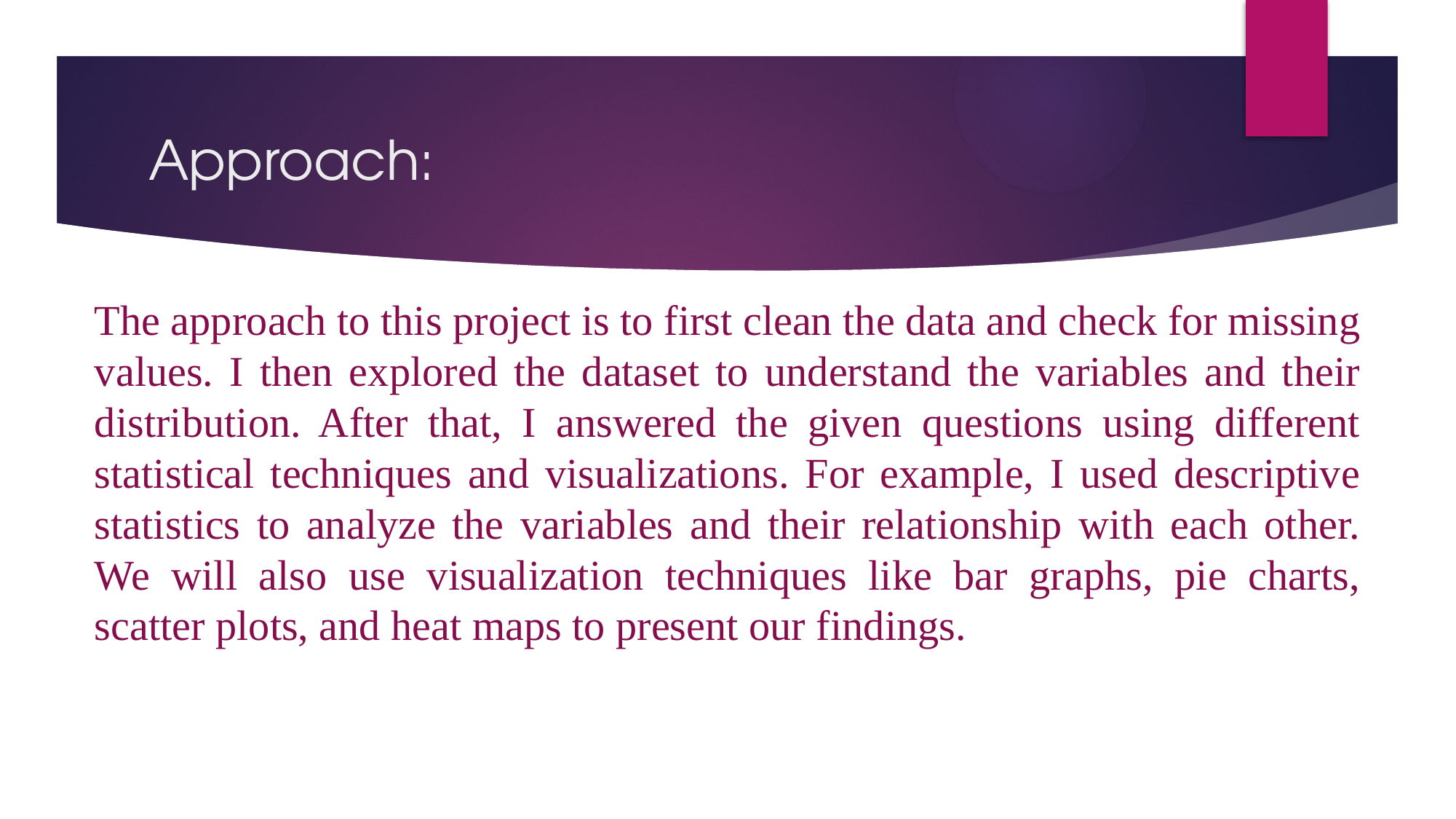

# Approach:
The approach to this project is to first clean the data and check for missing values. I then explored the dataset to understand the variables and their distribution. After that, I answered the given questions using different statistical techniques and visualizations. For example, I used descriptive statistics to analyze the variables and their relationship with each other. We will also use visualization techniques like bar graphs, pie charts, scatter plots, and heat maps to present our findings.